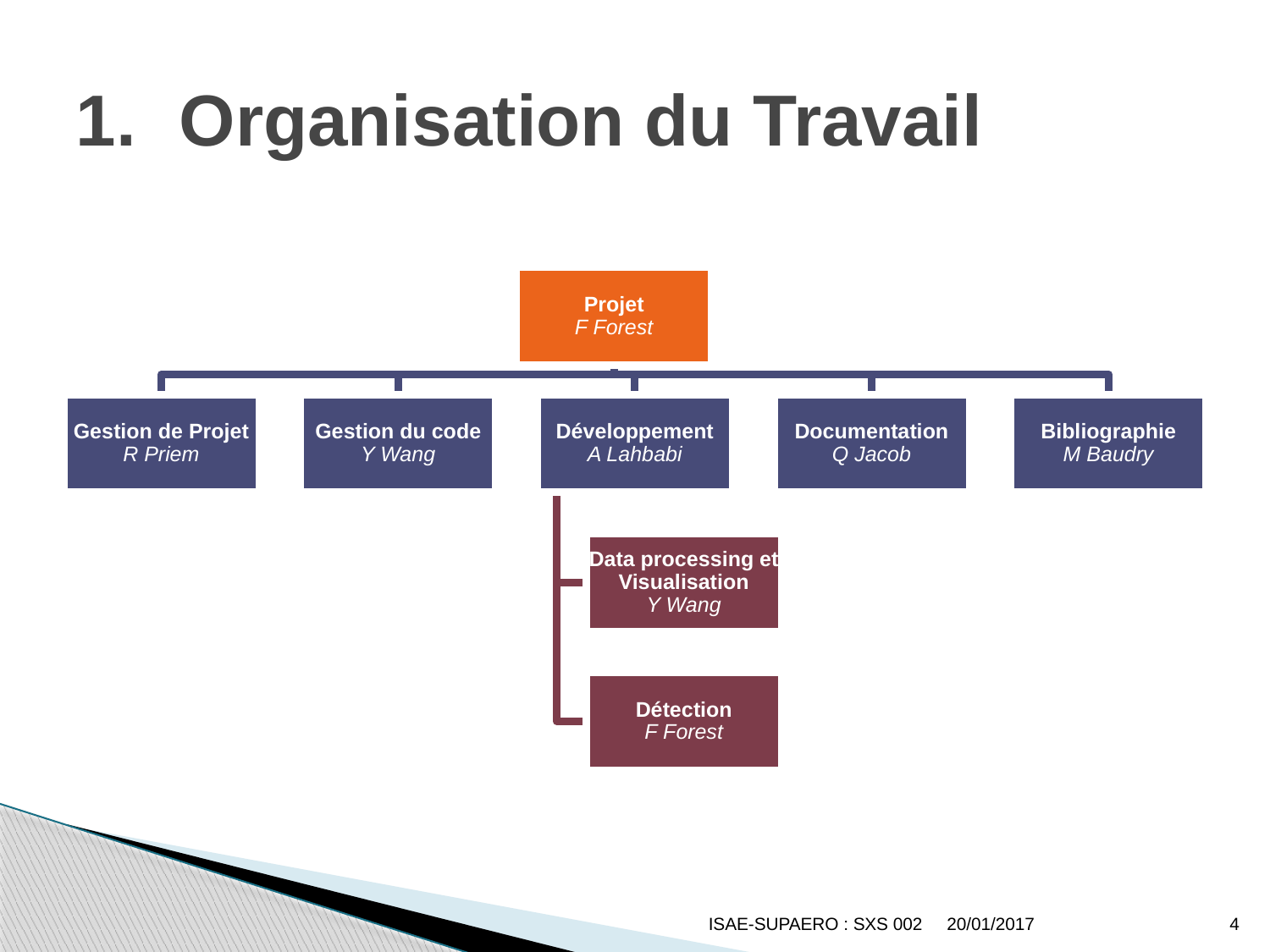

# Organisation du Travail
Projet
F Forest
Gestion de Projet
R Priem
Gestion du code
Y Wang
Développement
A Lahbabi
Data processing et Visualisation
Y Wang
Détection
F Forest
Documentation
Q Jacob
Bibliographie
M Baudry
ISAE-SUPAERO : SXS 002
20/01/2017
4